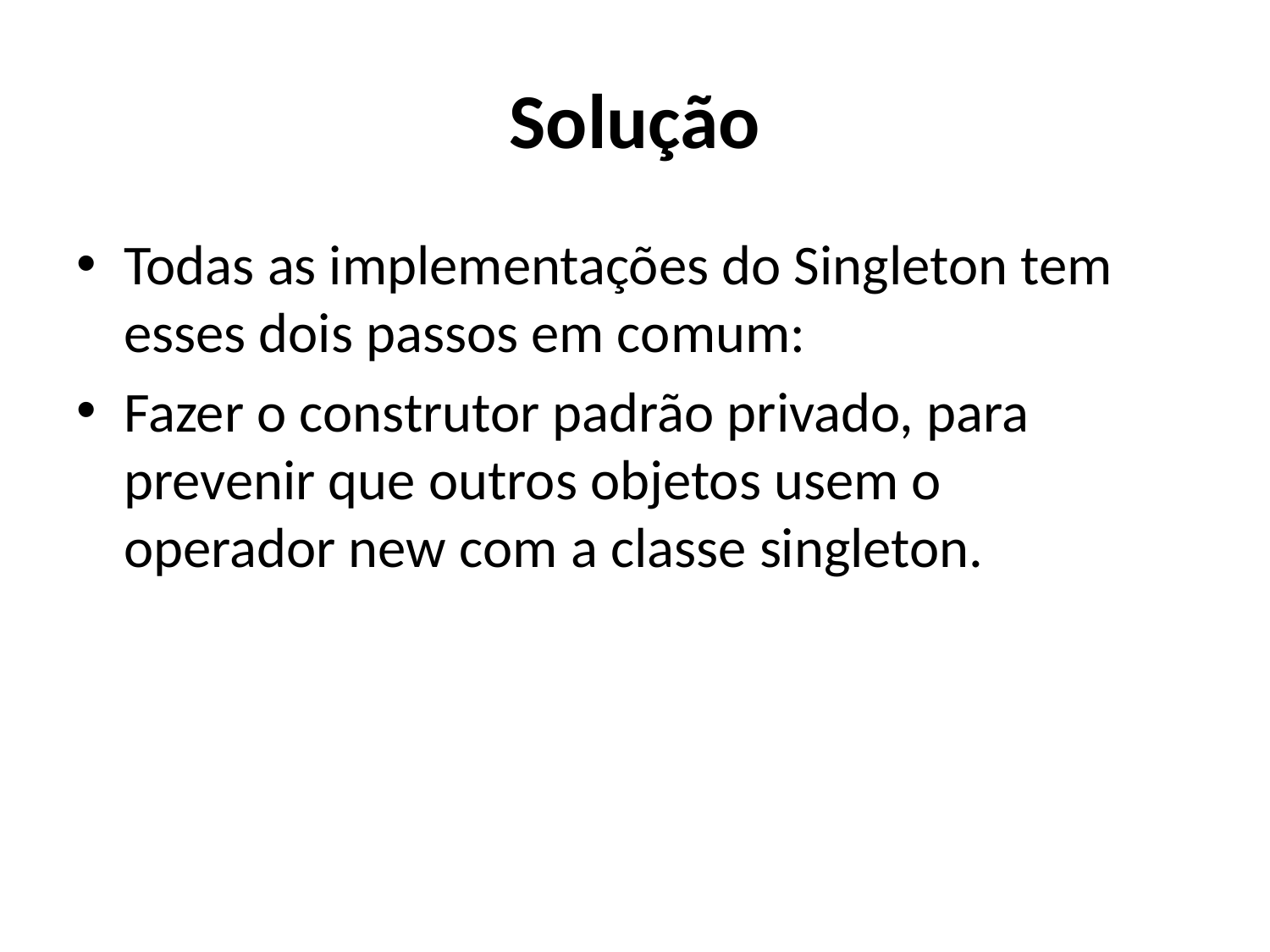

# Solução
Todas as implementações do Singleton tem esses dois passos em comum:
Fazer o construtor padrão privado, para prevenir que outros objetos usem o operador new com a classe singleton.